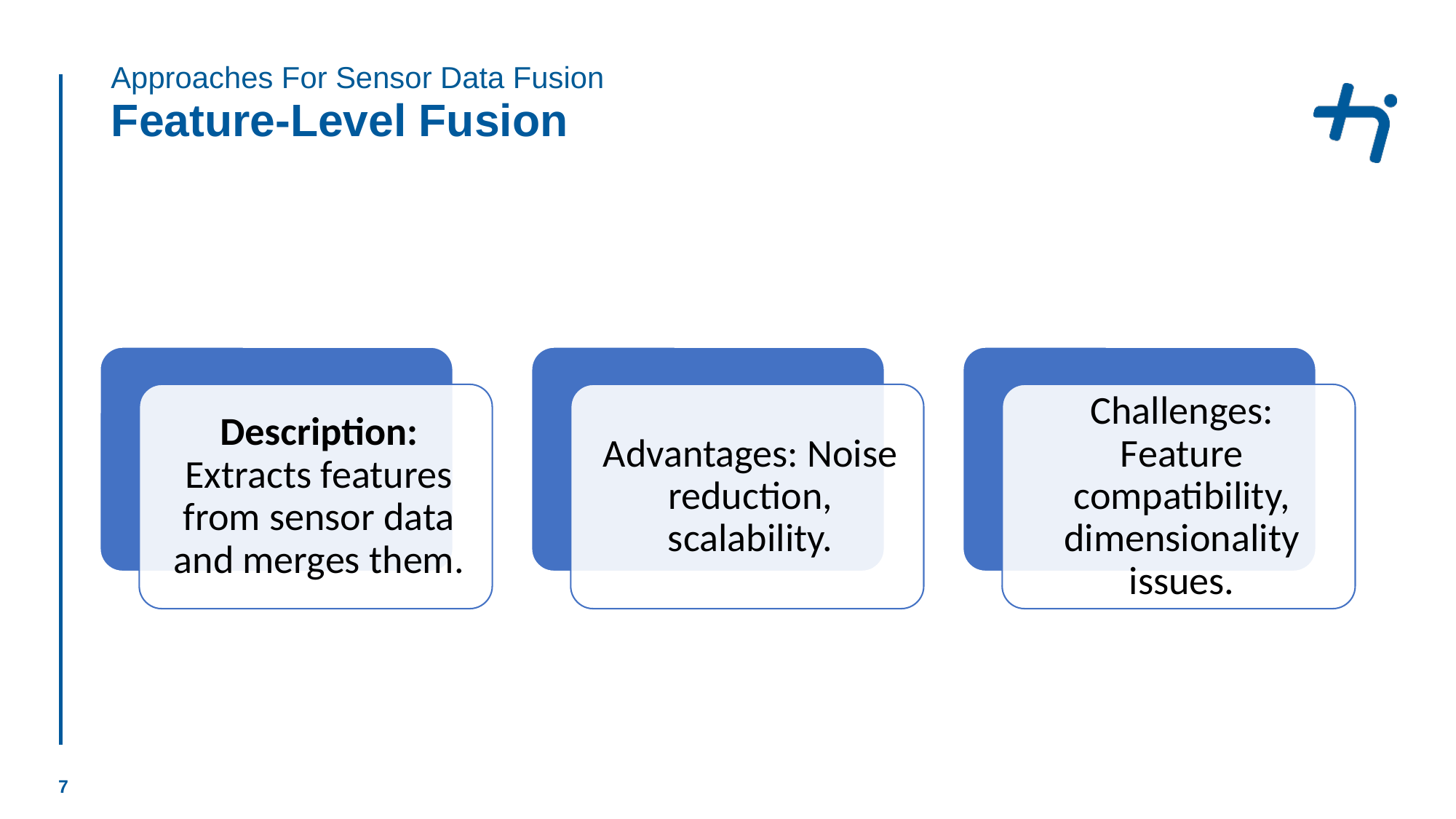

Approaches For Sensor Data Fusion

# Feature-Level Fusion
Description: Extracts features from sensor data and merges them.
Advantages: Noise reduction, scalability.
Challenges: Feature compatibility, dimensionality issues.
7